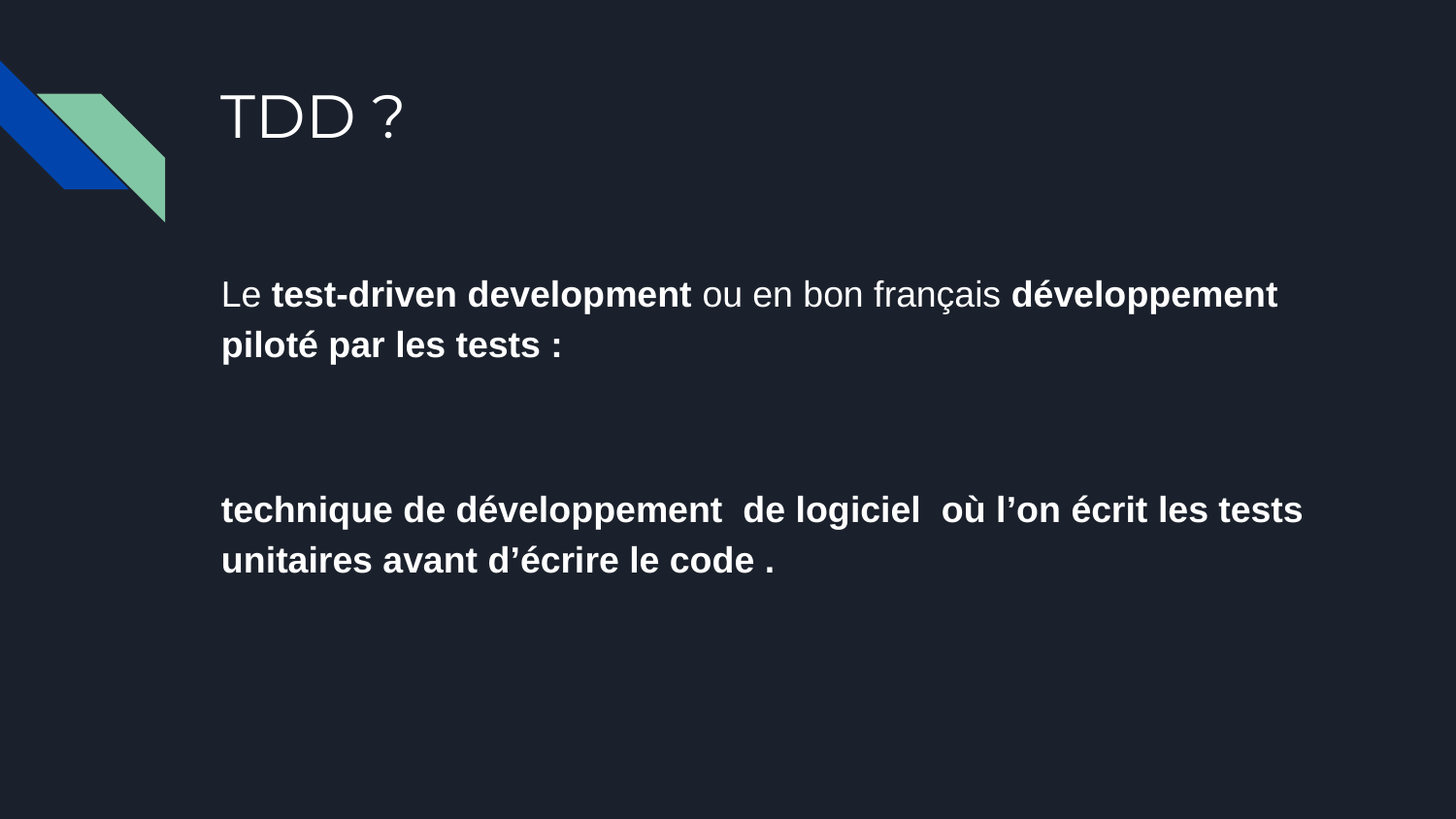

# TDD ?
Le test-driven development ou en bon français développement piloté par les tests :

technique de développement  de logiciel  où l’on écrit les tests unitaires avant d’écrire le code .